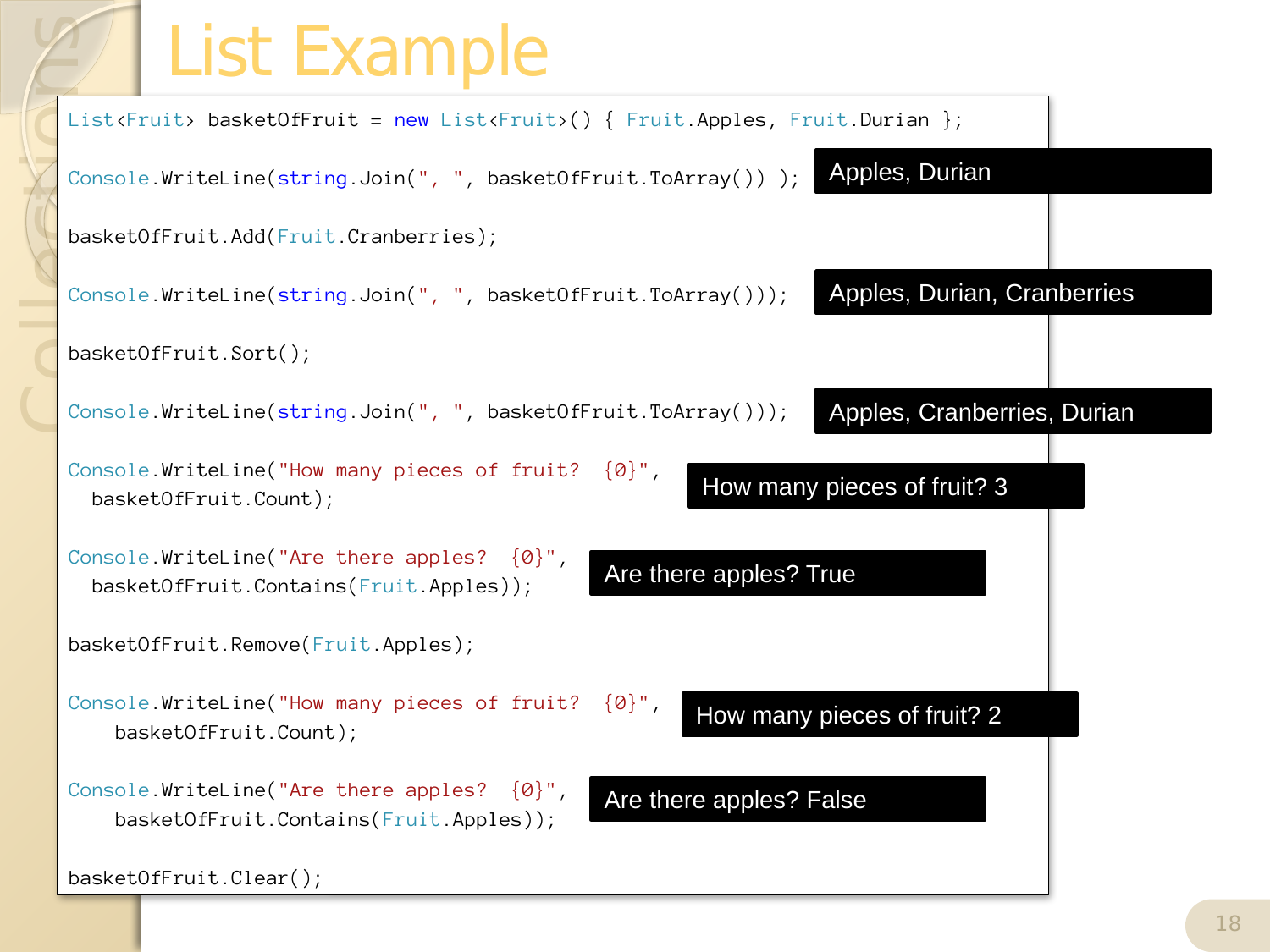

# List Example
List<Fruit> basketOfFruit = new List<Fruit>() { Fruit.Apples, Fruit.Durian };

Console.WriteLine(string.Join(", ", basketOfFruit.ToArray()) );

basketOfFruit.Add(Fruit.Cranberries);

Console.WriteLine(string.Join(", ", basketOfFruit.ToArray()));

basketOfFruit.Sort();

Console.WriteLine(string.Join(", ", basketOfFruit.ToArray()));

Console.WriteLine("How many pieces of fruit?  {0}",
  basketOfFruit.Count);

Console.WriteLine("Are there apples?  {0}",
  basketOfFruit.Contains(Fruit.Apples));

basketOfFruit.Remove(Fruit.Apples);

Console.WriteLine("How many pieces of fruit?  {0}",
    basketOfFruit.Count);

Console.WriteLine("Are there apples?  {0}",
    basketOfFruit.Contains(Fruit.Apples));

basketOfFruit.Clear();
Apples, Durian
Apples, Durian, Cranberries
Apples, Cranberries, Durian
How many pieces of fruit? 3
Are there apples? True
How many pieces of fruit? 2
Are there apples? False
18